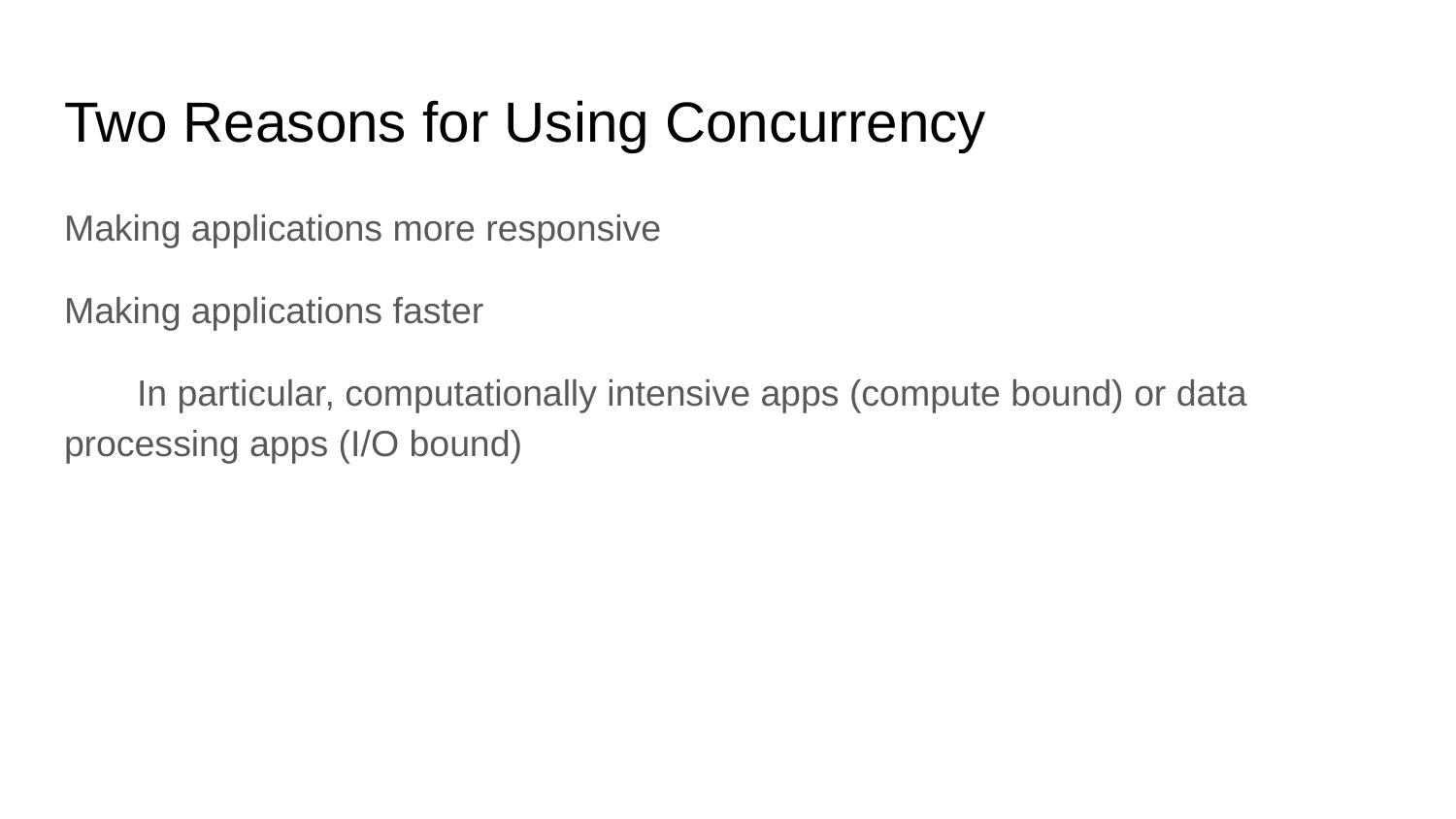

# Two Reasons for Using Concurrency
Making applications more responsive
Making applications faster
In particular, computationally intensive apps (compute bound) or data processing apps (I/O bound)